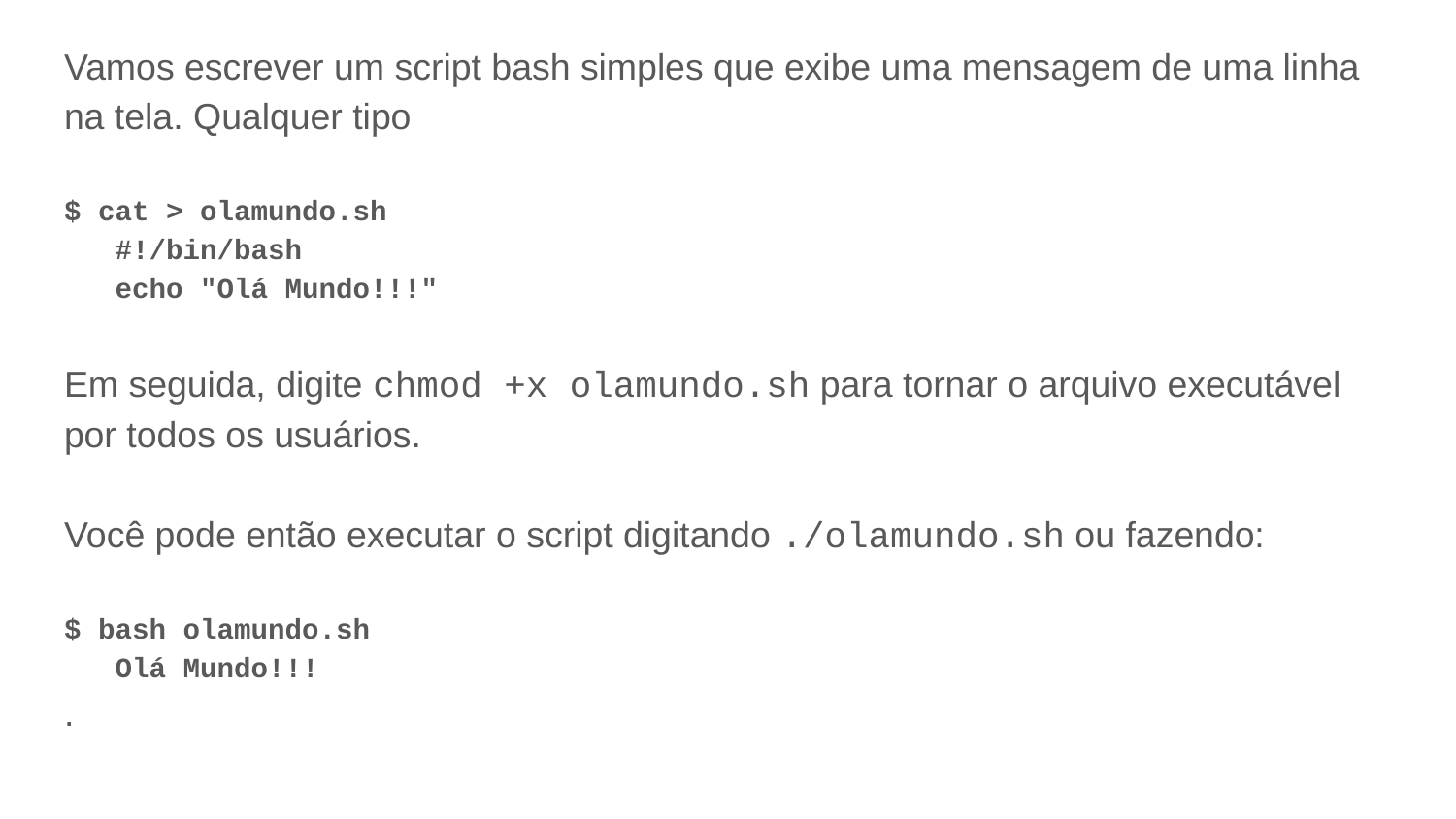

Vamos escrever um script bash simples que exibe uma mensagem de uma linha na tela. Qualquer tipo
$ cat > olamundo.sh
   #!/bin/bash
   echo "Olá Mundo!!!"
Em seguida, digite chmod +x olamundo.sh para tornar o arquivo executável por todos os usuários.
Você pode então executar o script digitando ./olamundo.sh ou fazendo:
$ bash olamundo.sh
   Olá Mundo!!!
.